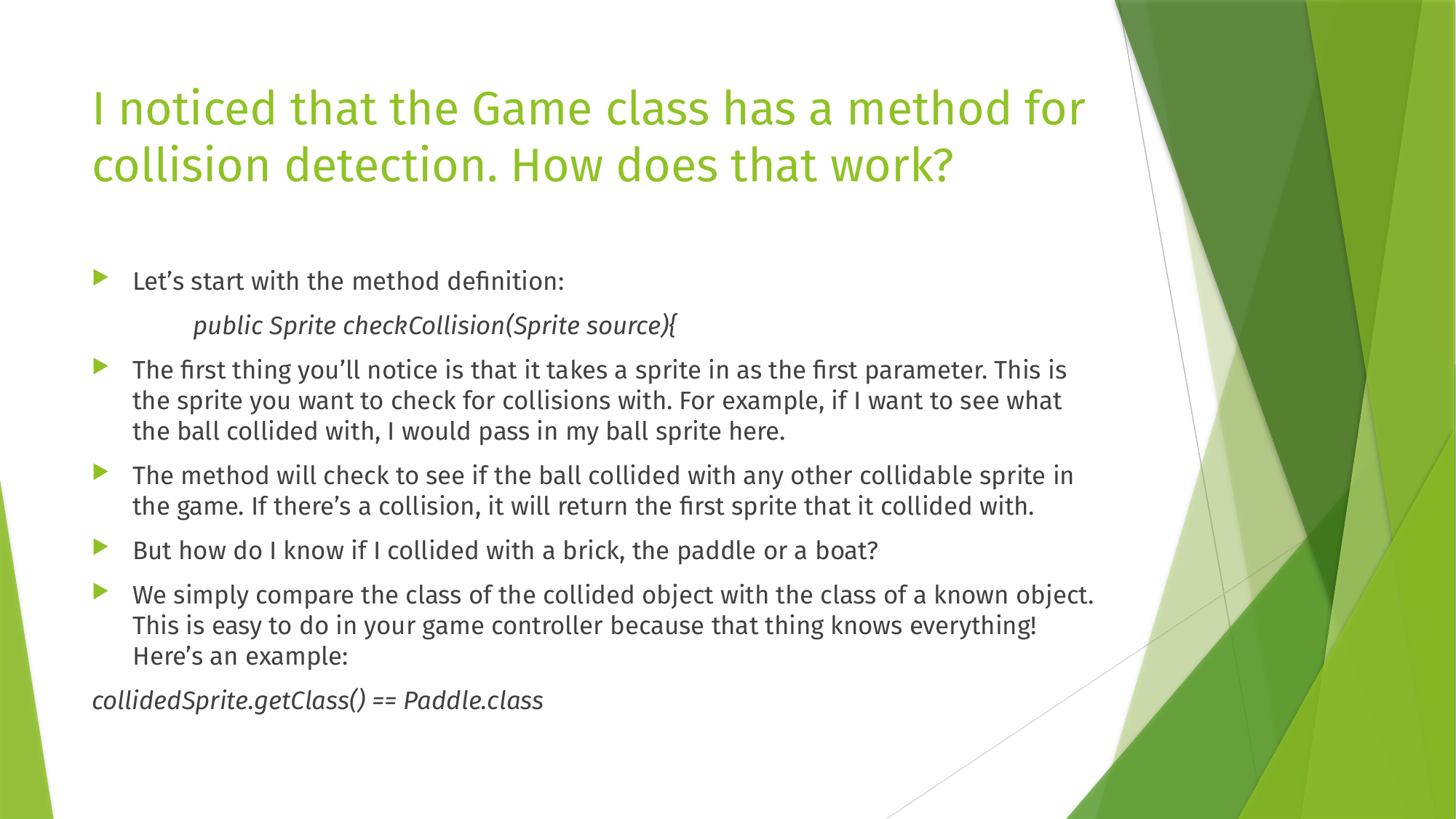

# I noticed that the Game class has a method for collision detection. How does that work?
Let’s start with the method definition:
	public Sprite checkCollision(Sprite source){
The first thing you’ll notice is that it takes a sprite in as the first parameter. This is the sprite you want to check for collisions with. For example, if I want to see what the ball collided with, I would pass in my ball sprite here.
The method will check to see if the ball collided with any other collidable sprite in the game. If there’s a collision, it will return the first sprite that it collided with.
But how do I know if I collided with a brick, the paddle or a boat?
We simply compare the class of the collided object with the class of a known object. This is easy to do in your game controller because that thing knows everything! Here’s an example:
collidedSprite.getClass() == Paddle.class